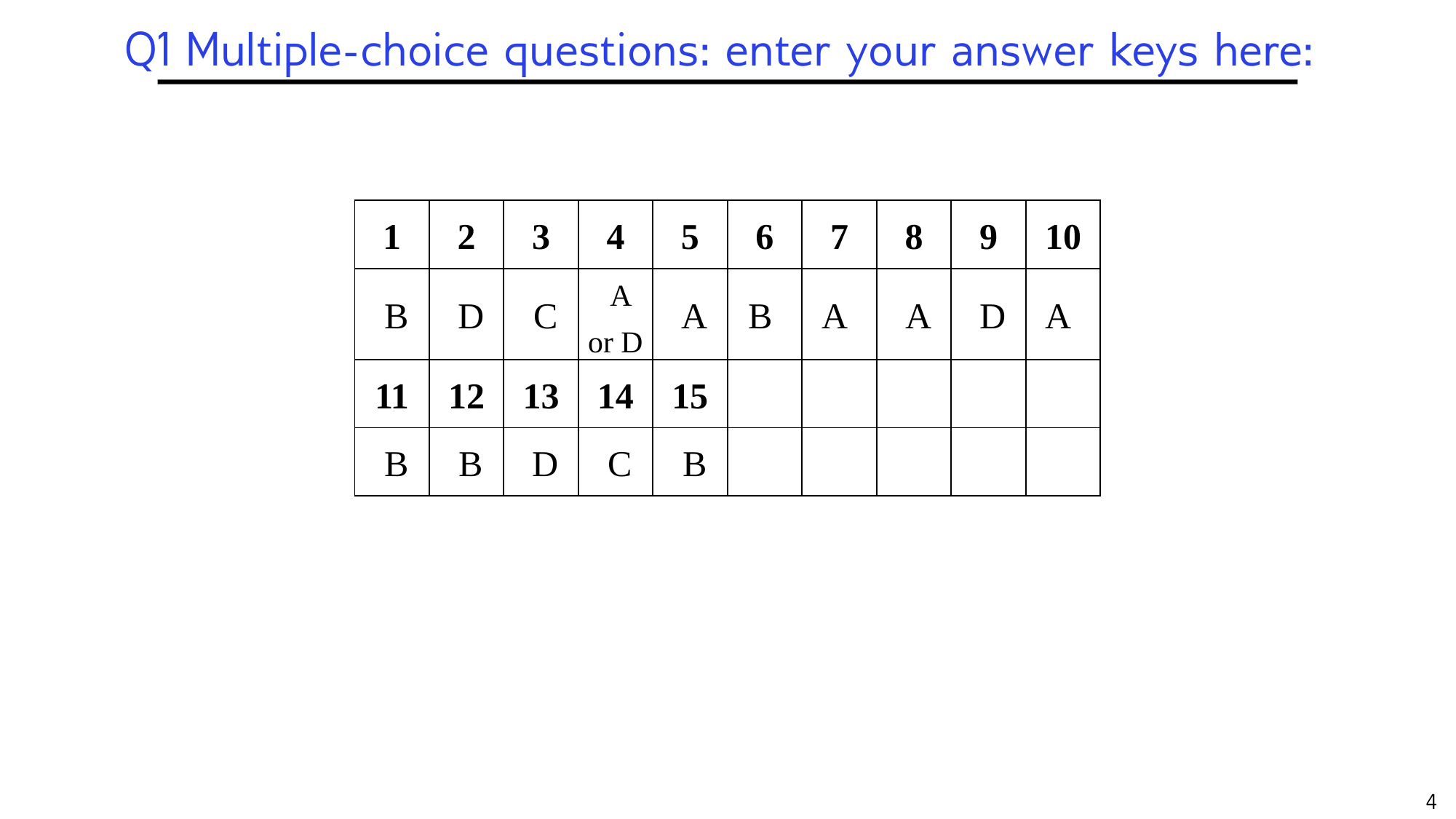

# Q1 Multiple-choice questions: enter your answer keys here:
| 1 | 2 | 3 | 4 | 5 | 6 | 7 | 8 | 9 | 10 |
| --- | --- | --- | --- | --- | --- | --- | --- | --- | --- |
| B | D | C | A or D | A | B | A | A | D | A |
| 11 | 12 | 13 | 14 | 15 |  |  |  |  |  |
| B | B | D | C | B |  |  |  |  |  |